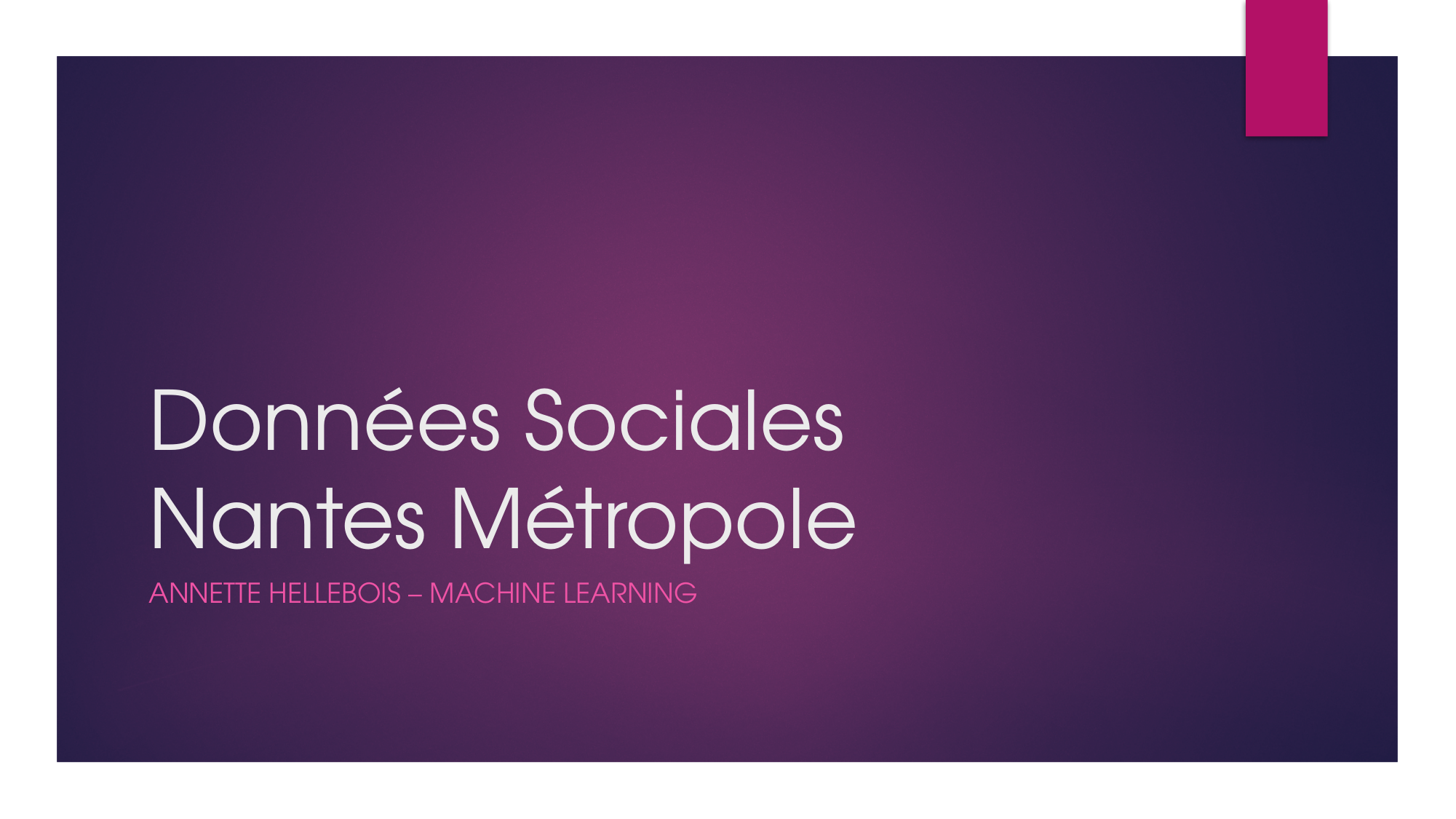

# Données Sociales Nantes Métropole
Annette Hellebois – Machine learning